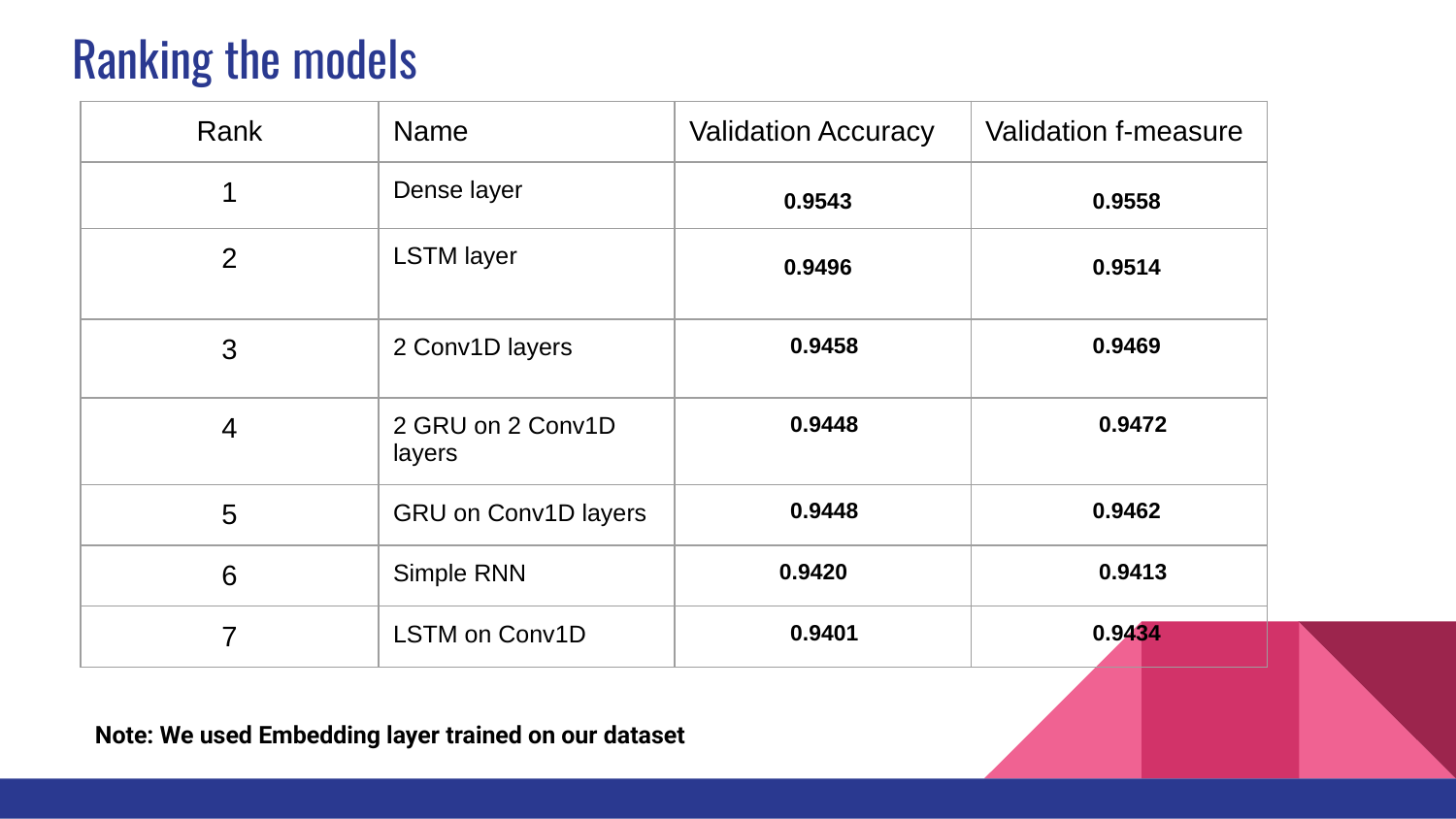

# Ranking the models
| Rank | Name | Validation Accuracy | Validation f-measure |
| --- | --- | --- | --- |
| 1 | Dense layer | 0.9543 | 0.9558 |
| 2 | LSTM layer | 0.9496 | 0.9514 |
| 3 | 2 Conv1D layers | 0.9458 | 0.9469 |
| 4 | 2 GRU on 2 Conv1D layers | 0.9448 | 0.9472 |
| 5 | GRU on Conv1D layers | 0.9448 | 0.9462 |
| 6 | Simple RNN | 0.9420 | 0.9413 |
| 7 | LSTM on Conv1D | 0.9401 | 0.9434 |
Note: We used Embedding layer trained on our dataset